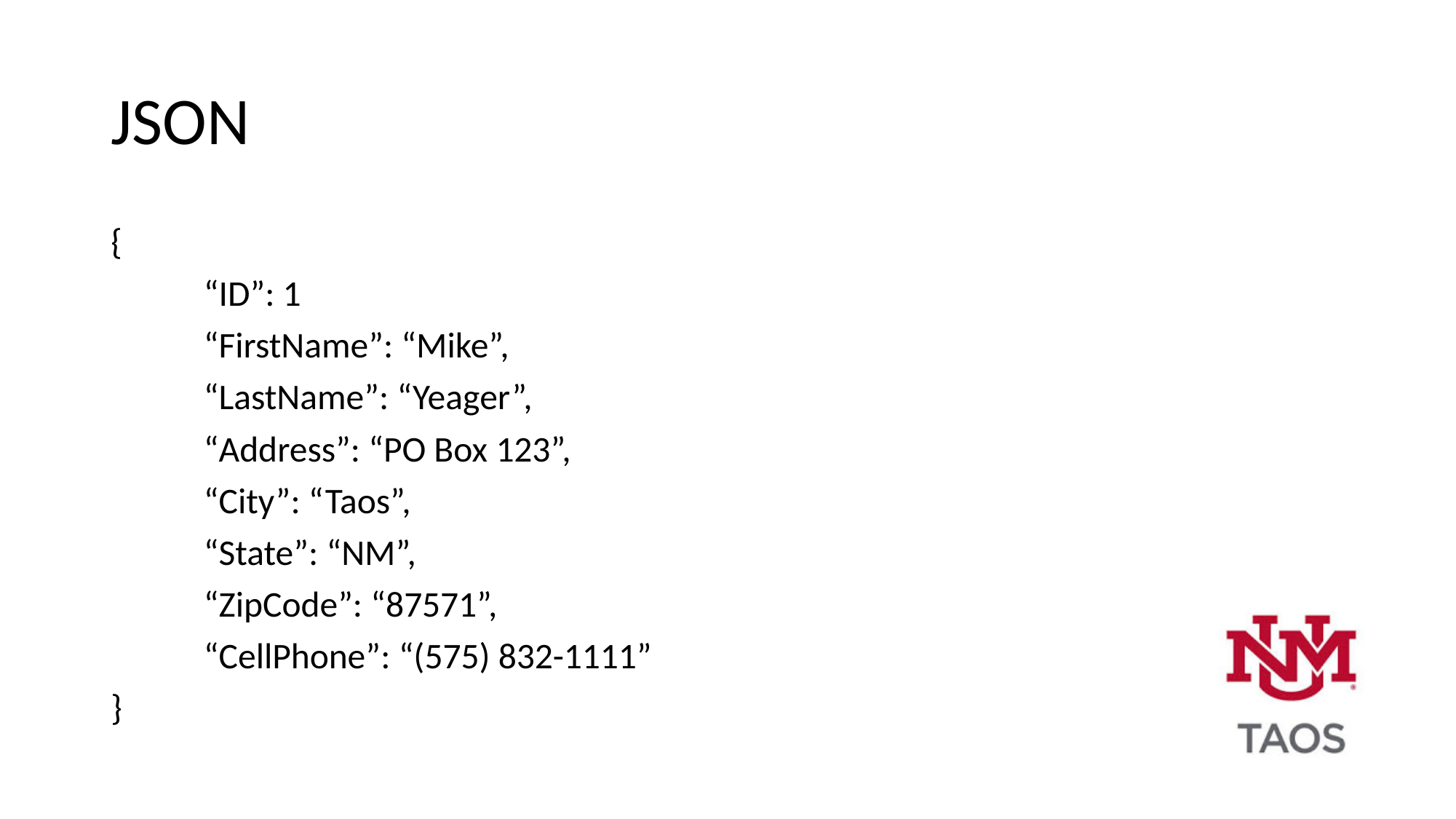

# JSON
{
	“ID”: 1
	“FirstName”: “Mike”,
	“LastName”: “Yeager”,
	“Address”: “PO Box 123”,
	“City”: “Taos”,
	“State”: “NM”,
	“ZipCode”: “87571”,
	“CellPhone”: “(575) 832-1111”
}